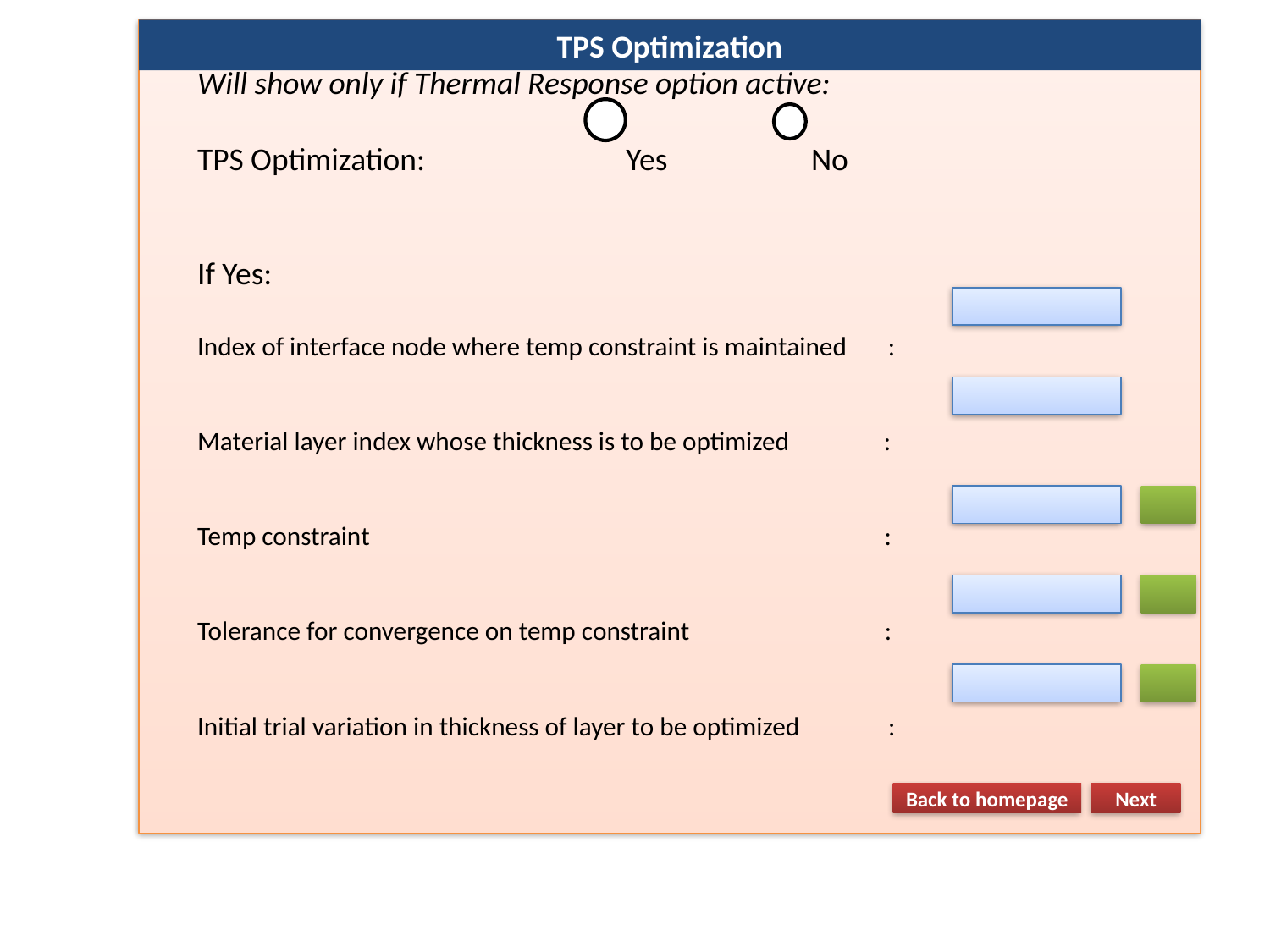

TPS Optimization
Will show only if Thermal Response option active:

TPS Optimization:                            Yes                    No

If Yes:

Index of interface node where temp constraint is maintained       :

Material layer index whose thickness is to be optimized                :

Temp constraint                                                                                       :

Tolerance for convergence on temp constraint                                 :

Initial trial variation in thickness of layer to be optimized               :

Back to homepage
Next